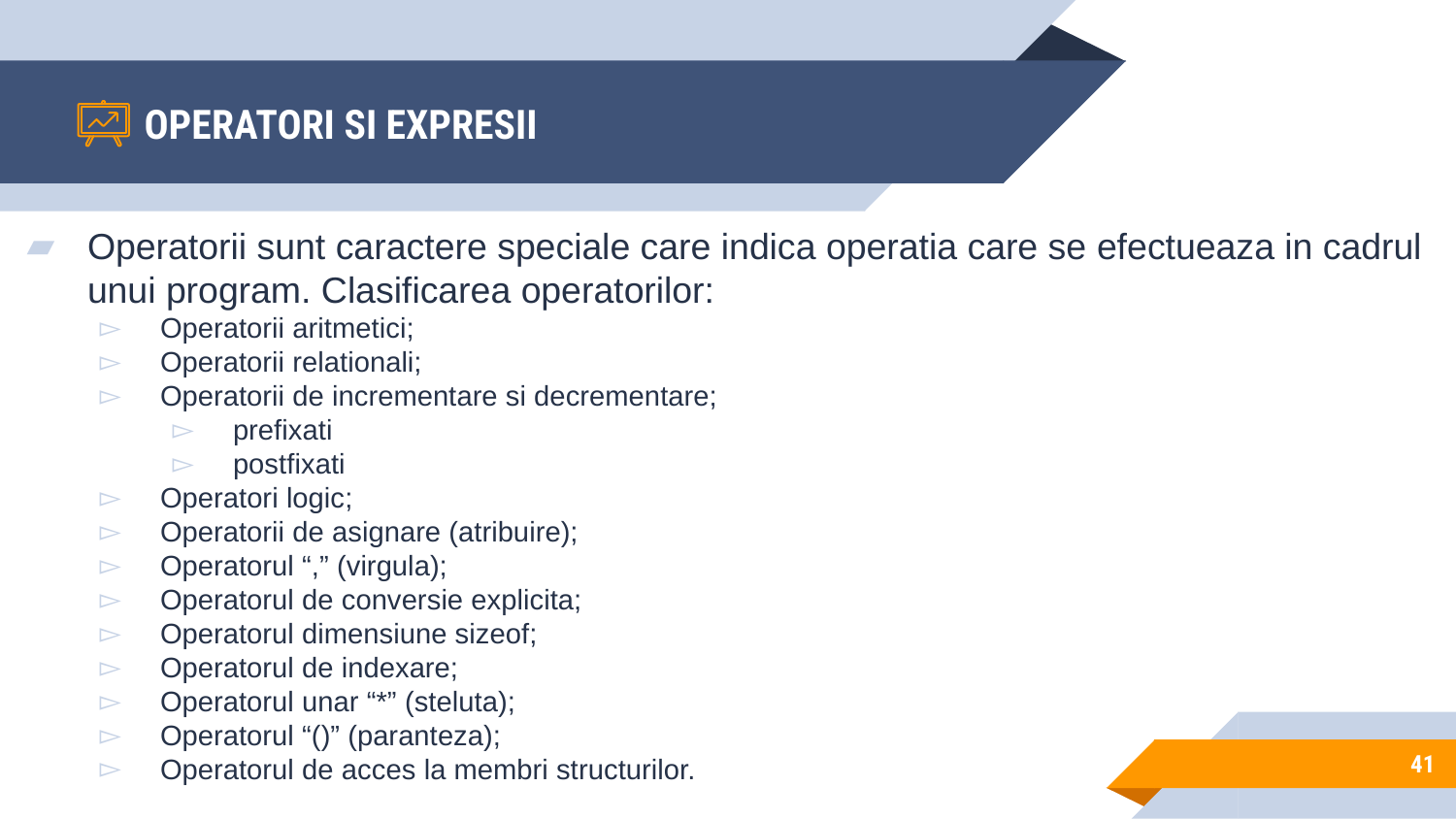

# OPERATORI SI EXPRESII

Operatorii sunt caractere speciale care indica operatia care se efectueaza in cadrul unui program. Clasificarea operatorilor:
Operatorii aritmetici;
Operatorii relationali;
Operatorii de incrementare si decrementare;
prefixati
postfixati
Operatori logic;
Operatorii de asignare (atribuire);
Operatorul “,” (virgula);
Operatorul de conversie explicita;
Operatorul dimensiune sizeof;
Operatorul de indexare;
Operatorul unar “*” (steluta);
Operatorul “()” (paranteza);
Operatorul de acces la membri structurilor.

41